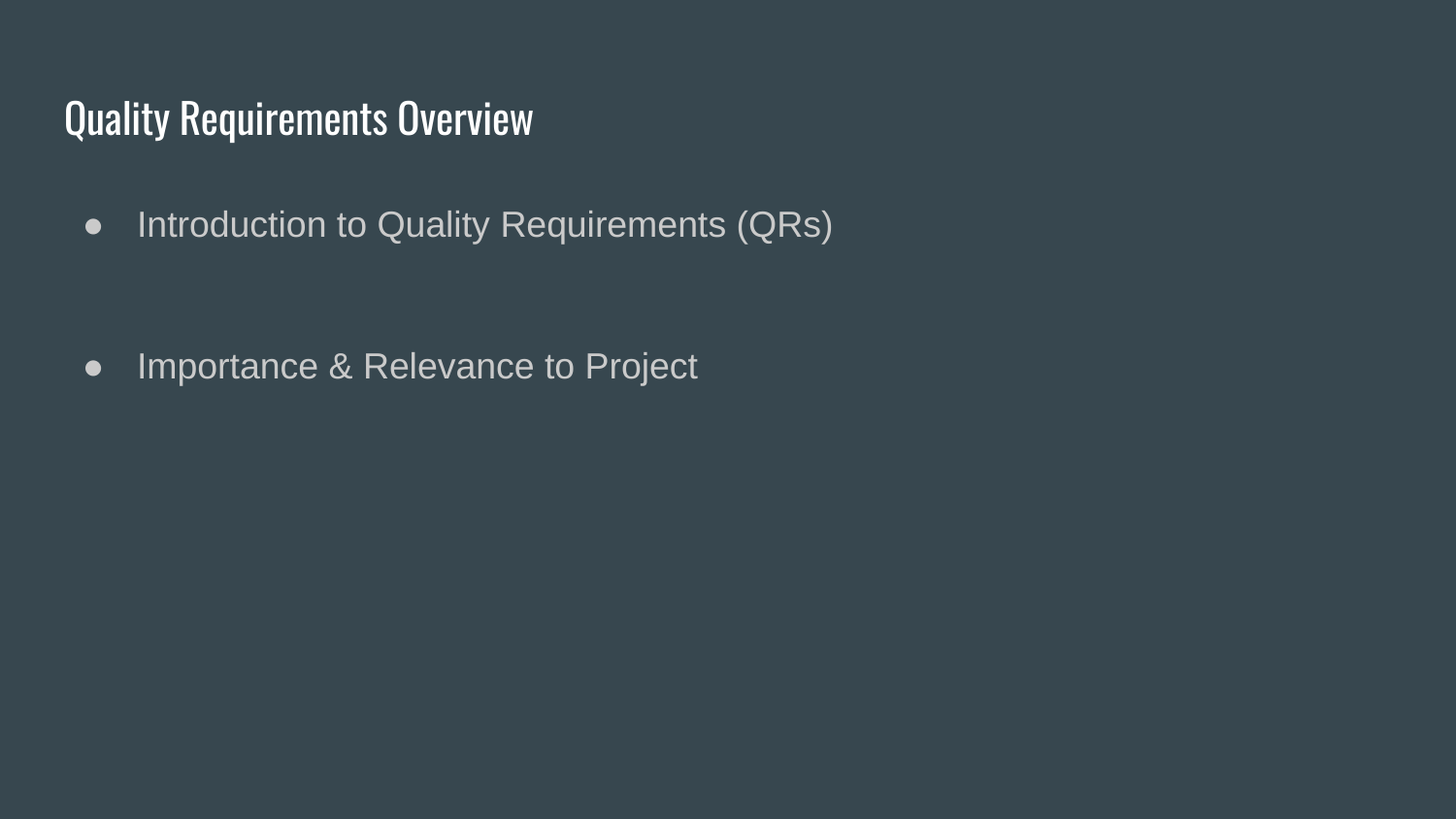

# Quality Requirements Overview
Introduction to Quality Requirements (QRs)

Importance & Relevance to Project